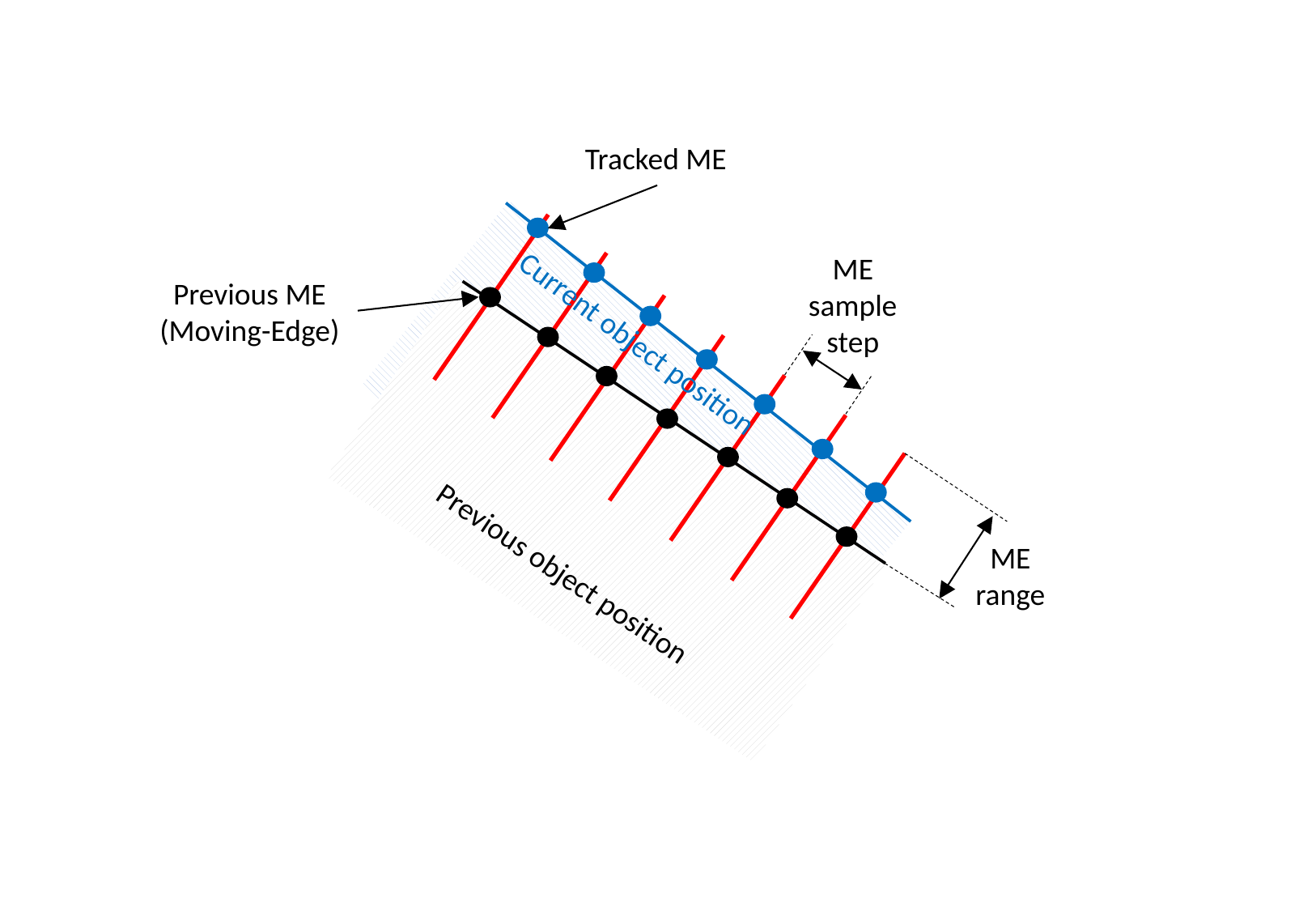

Tracked ME

ME
sample
step

Previous ME
(Moving-Edge)

Current object position

ME
range
Previous object position